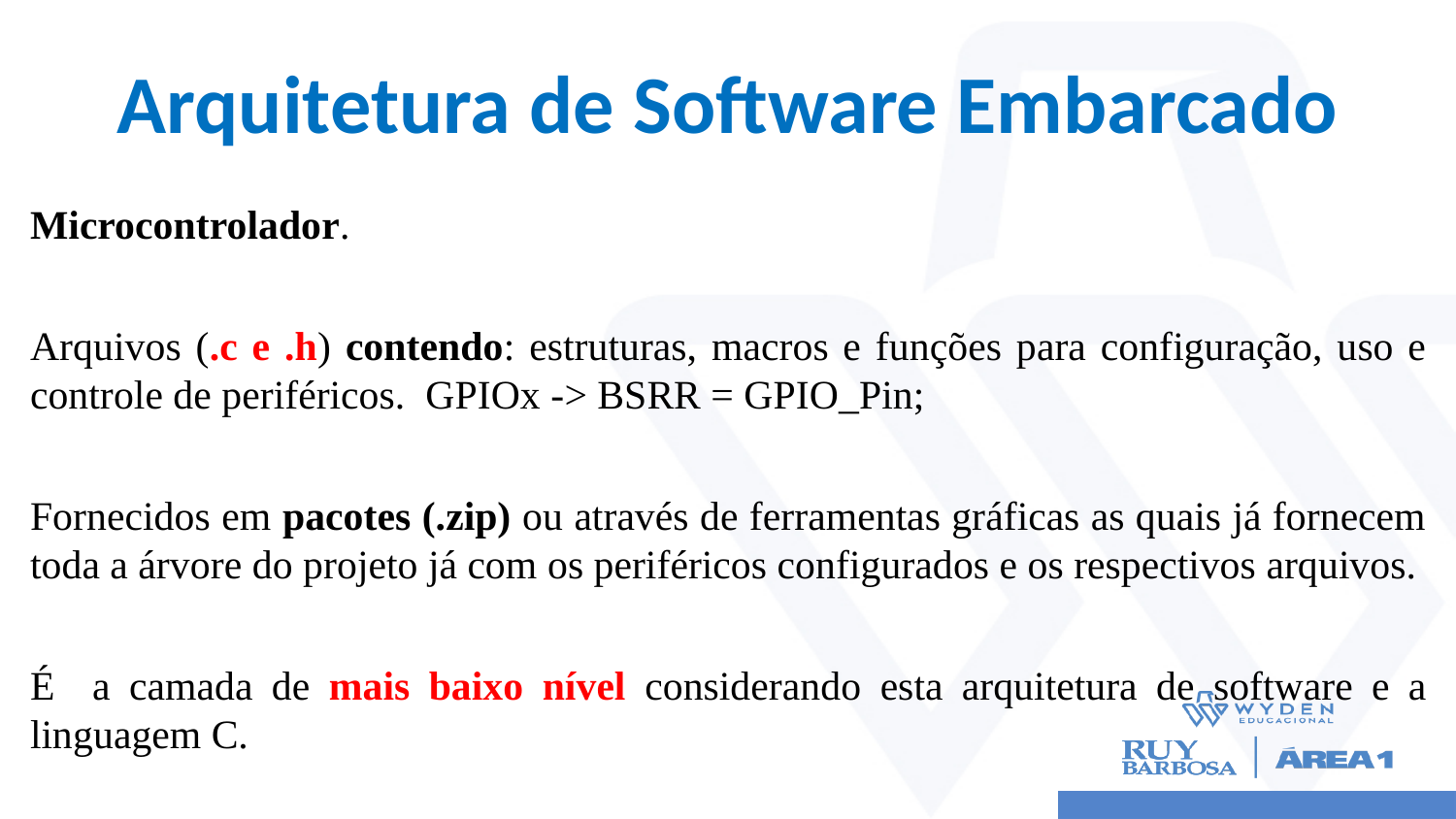

# Arquitetura de Software Embarcado
Microcontrolador.

Arquivos (.c e .h) contendo: estruturas, macros e funções para configuração, uso e controle de periféricos.  GPIOx -> BSRR = GPIO_Pin;

Fornecidos em pacotes (.zip) ou através de ferramentas gráficas as quais já fornecem toda a árvore do projeto já com os periféricos configurados e os respectivos arquivos.

É  a camada de mais baixo nível considerando esta arquitetura de software e a linguagem C.